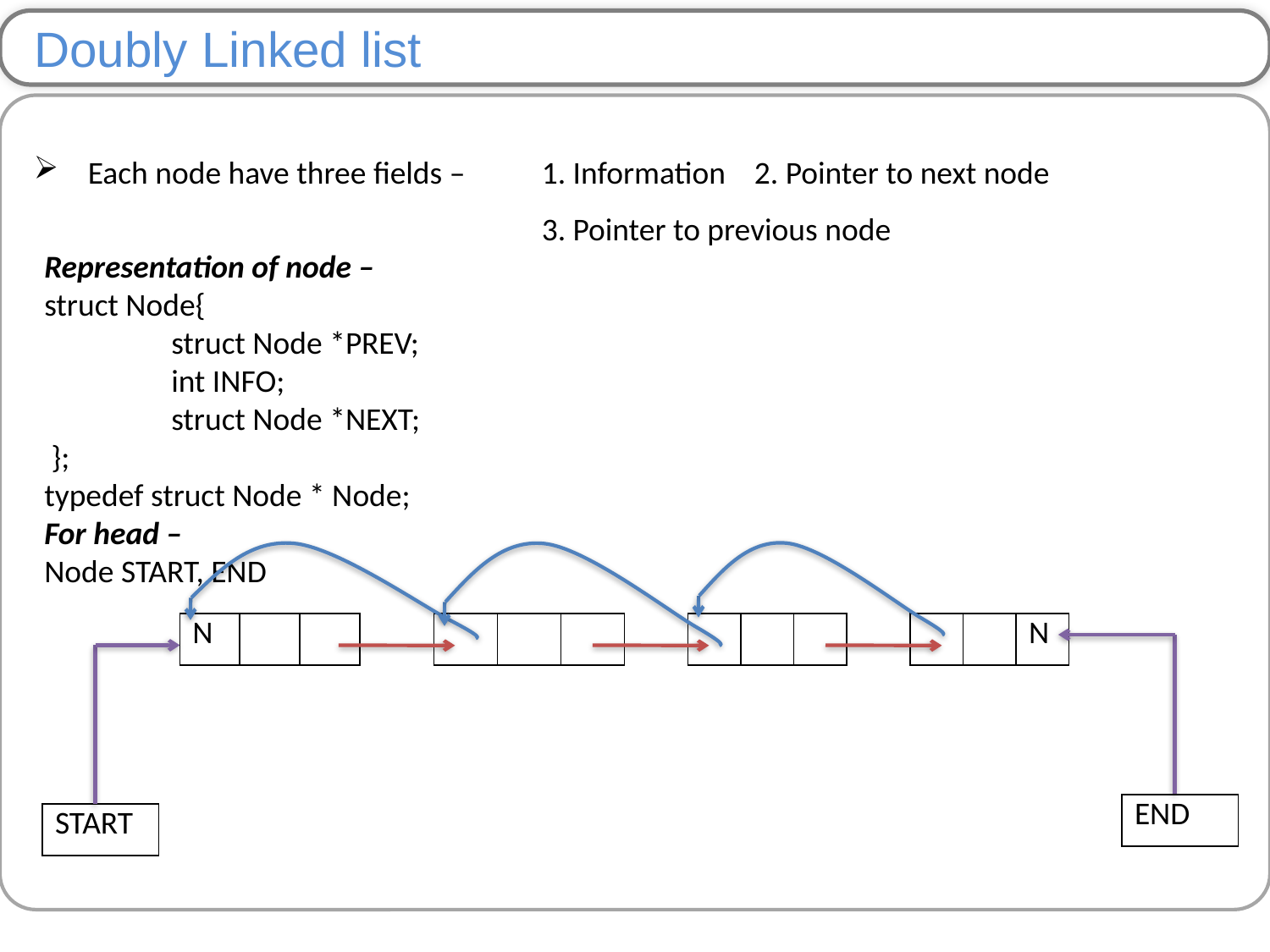

Doubly Linked list

    Each node have three fields – 	1. Information    2. Pointer to next node
3. Pointer to previous node

Representation of node –
struct Node{
	struct Node *PREV;
	int INFO;
	struct Node *NEXT;
 };
typedef struct Node * Node;
For head –
Node START, END

| N |  |  |
| --- | --- | --- |
|  |  |  |
| --- | --- | --- |
|  |  |  |
| --- | --- | --- |
|  |  | N |
| --- | --- | --- |
| END |
| --- |
| START |
| --- |